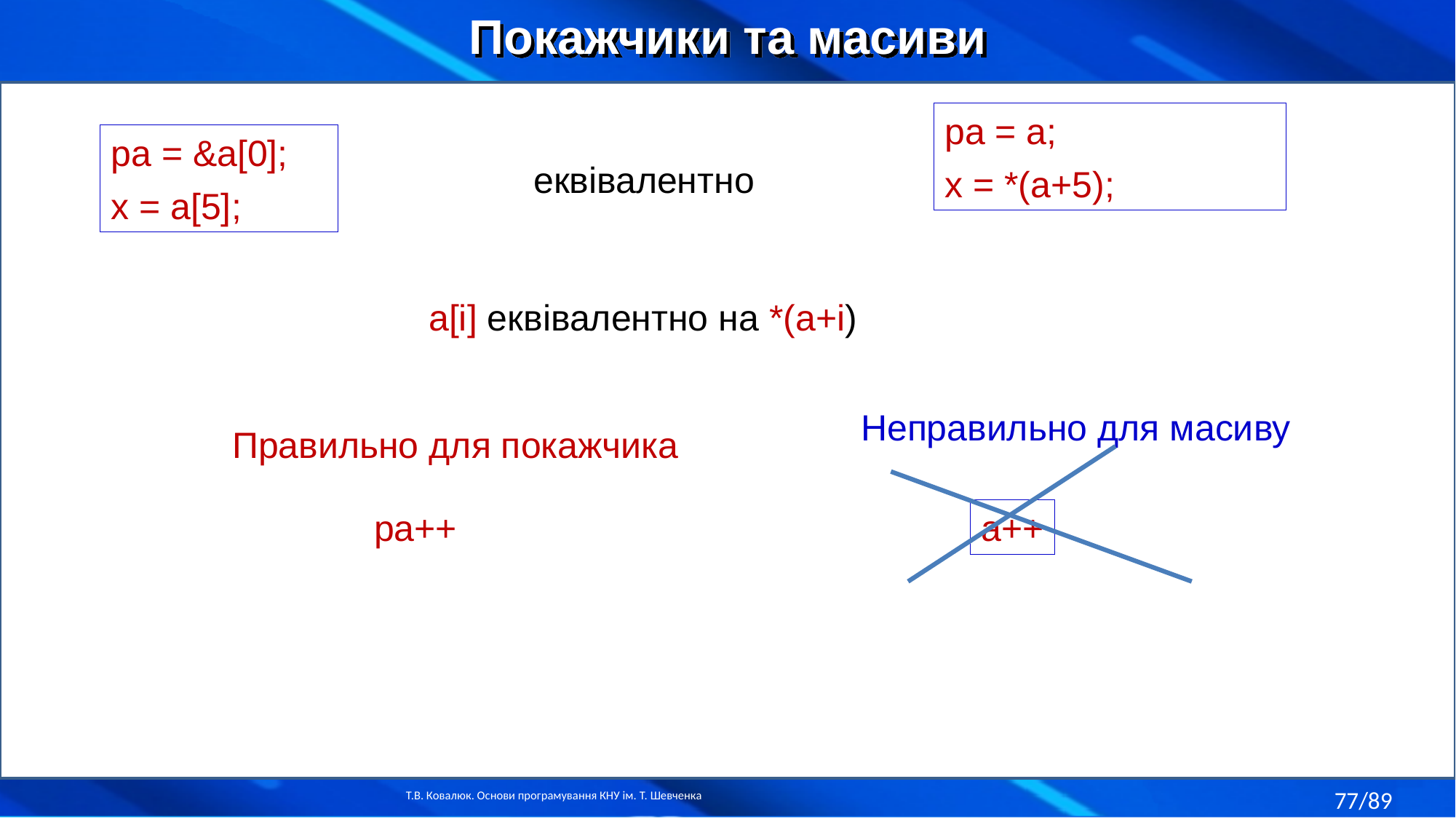

Покажчики та масиви
pa = a;
x = *(a+5);
pa = &a[0];
x = a[5];
еквівалентно
a[i] еквівалентно на *(a+i)
Неправильно для масиву
Правильно для покажчика
a++
pa++